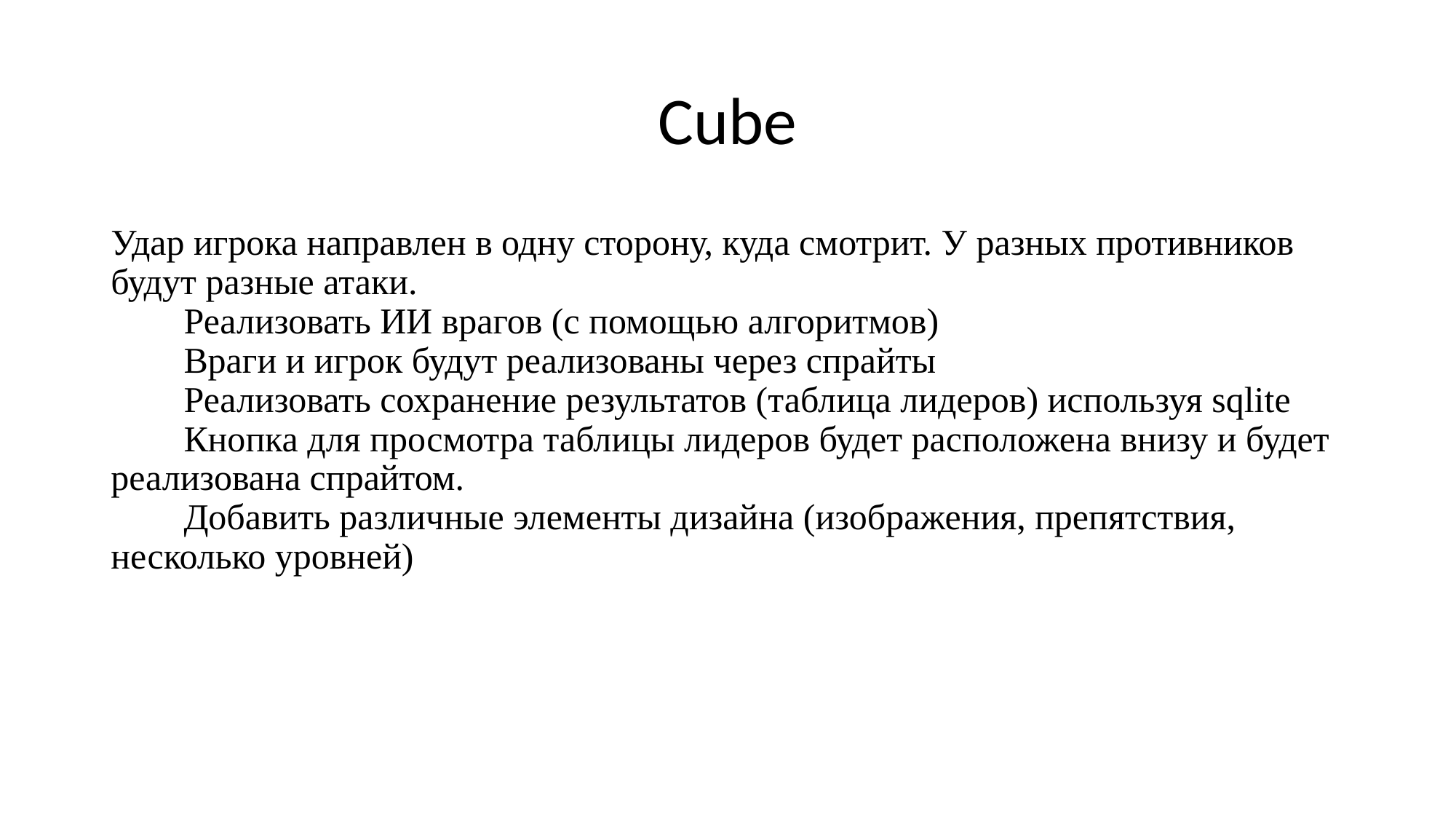

# Cube
Удар игрока направлен в одну сторону, куда смотрит. У разных противников будут разные атаки.
        Реализовать ИИ врагов (с помощью алгоритмов)
        Враги и игрок будут реализованы через спрайты
        Реализовать сохранение результатов (таблица лидеров) используя sqlite
        Кнопка для просмотра таблицы лидеров будет расположена внизу и будет реализована спрайтом.
        Добавить различные элементы дизайна (изображения, препятствия, несколько уровней)